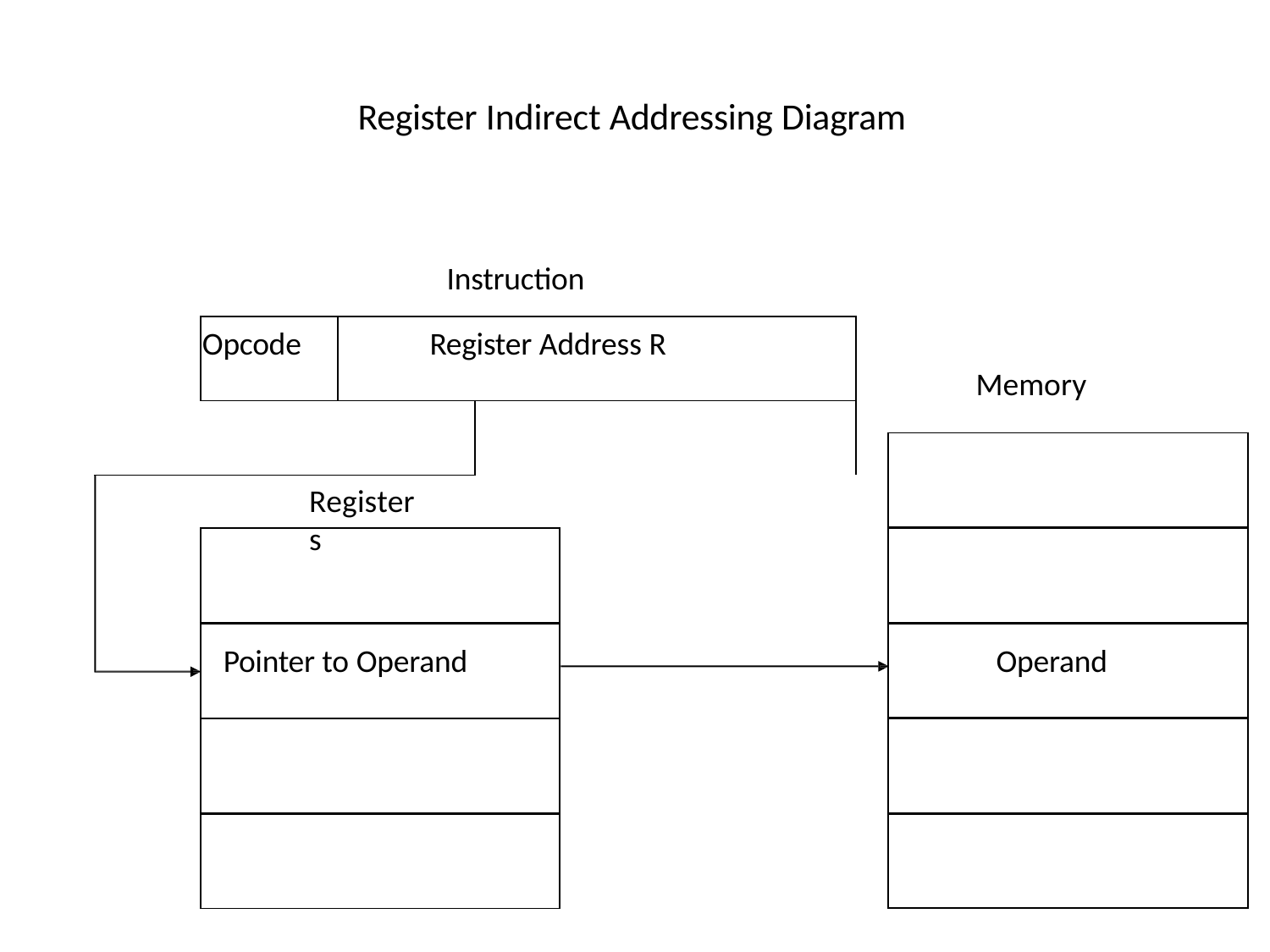

# Register Indirect Addressing Diagram
Instruction
|  | Opcode | Register Address R |  |
| --- | --- | --- | --- |
|  |  |  |  |
Memory
|  |
| --- |
|  |
| Operand |
|  |
|  |

Registers
|  |
| --- |
| Pointer to Operand |
|  |
|  |